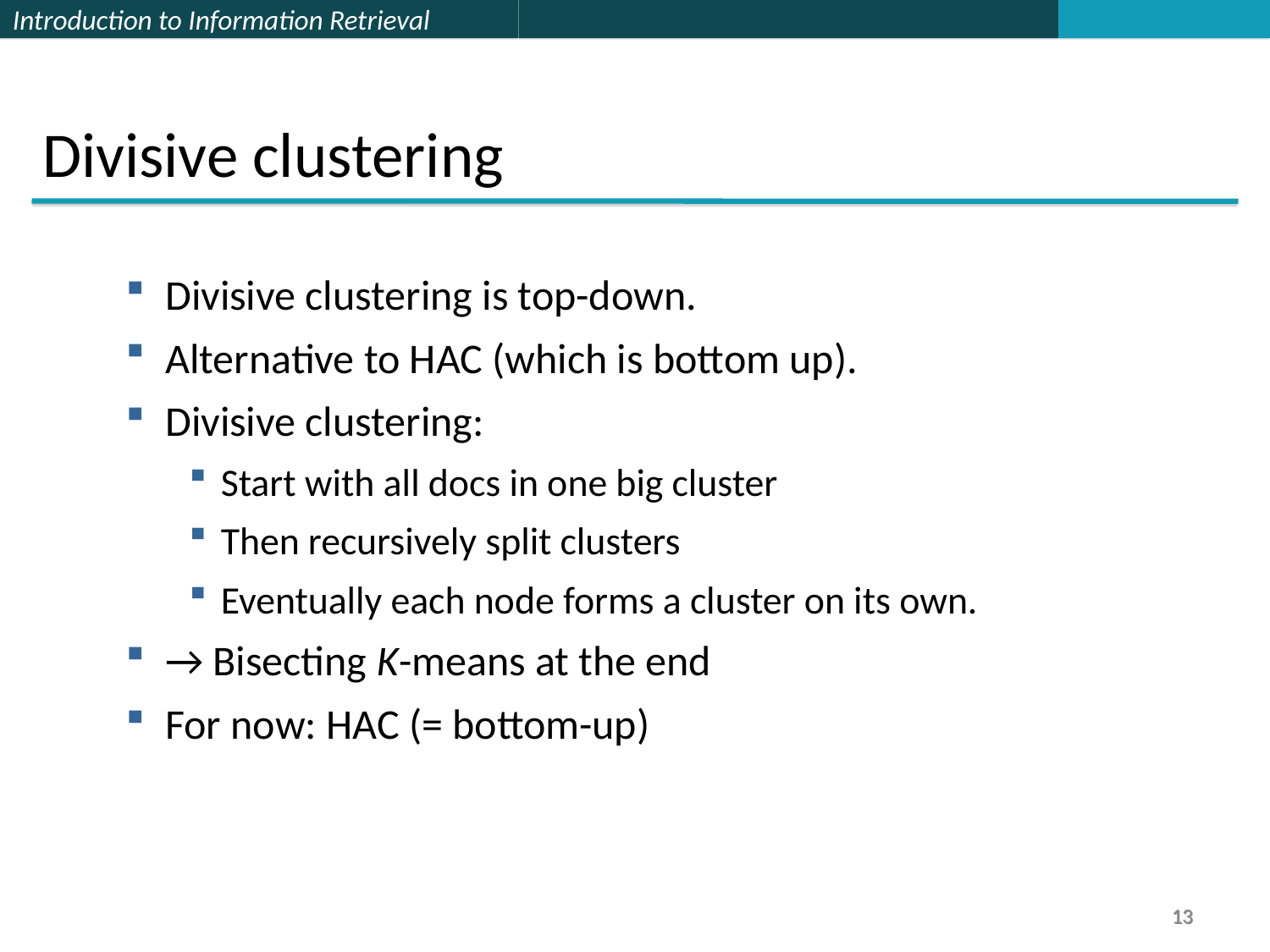

Divisive clustering

Divisive clustering is top-down.
Alternative to HAC (which is bottom up).
Divisive clustering:
Start with all docs in one big cluster
Then recursively split clusters
Eventually each node forms a cluster on its own.
→ Bisecting K-means at the end
For now: HAC (= bottom-up)
13
13